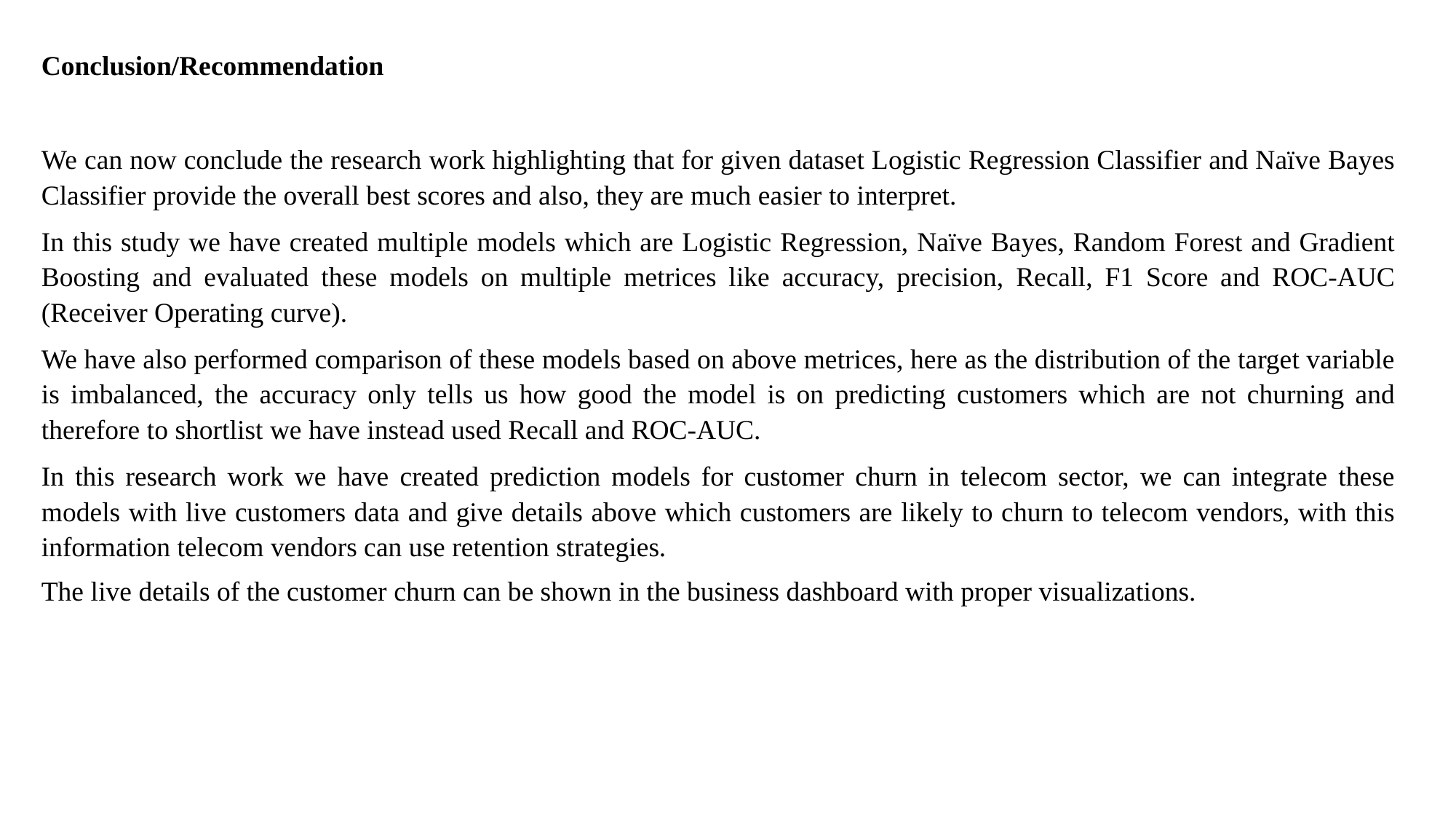

Conclusion/Recommendation

We can now conclude the research work highlighting that for given dataset Logistic Regression Classifier and Naïve Bayes Classifier provide the overall best scores and also, they are much easier to interpret.
In this study we have created multiple models which are Logistic Regression, Naïve Bayes, Random Forest and Gradient Boosting and evaluated these models on multiple metrices like accuracy, precision, Recall, F1 Score and ROC-AUC (Receiver Operating curve).
We have also performed comparison of these models based on above metrices, here as the distribution of the target variable is imbalanced, the accuracy only tells us how good the model is on predicting customers which are not churning and therefore to shortlist we have instead used Recall and ROC-AUC.
In this research work we have created prediction models for customer churn in telecom sector, we can integrate these models with live customers data and give details above which customers are likely to churn to telecom vendors, with this information telecom vendors can use retention strategies.
The live details of the customer churn can be shown in the business dashboard with proper visualizations.